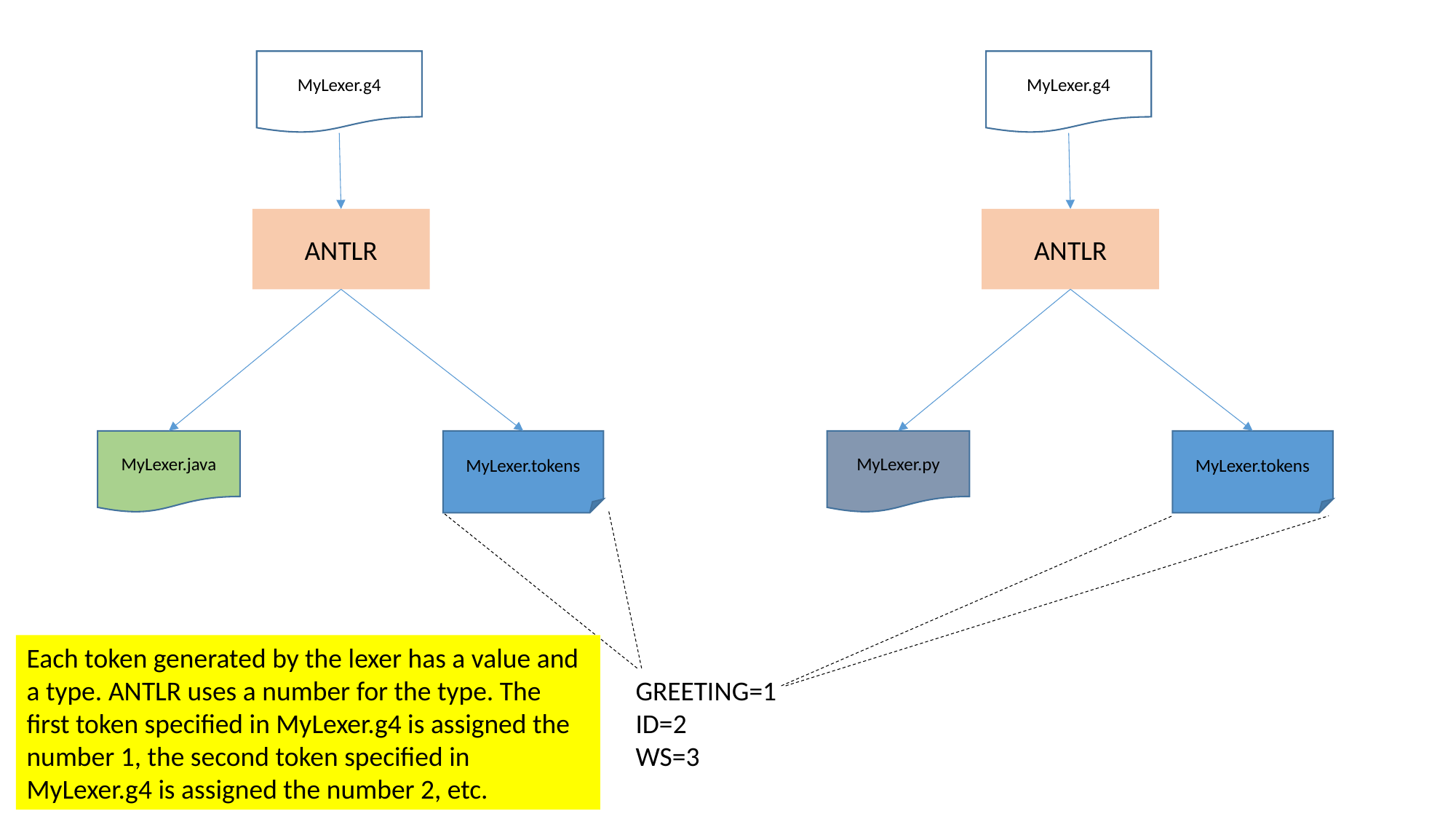

MyLexer.g4
MyLexer.g4
ANTLR
ANTLR
MyLexer.java
MyLexer.tokens
MyLexer.py
MyLexer.tokens
Each token generated by the lexer has a value and  a type. ANTLR uses a number for the type. The first token specified in MyLexer.g4 is assigned the number 1, the second token specified in MyLexer.g4 is assigned the number 2, etc.
GREETING=1
ID=2
WS=3